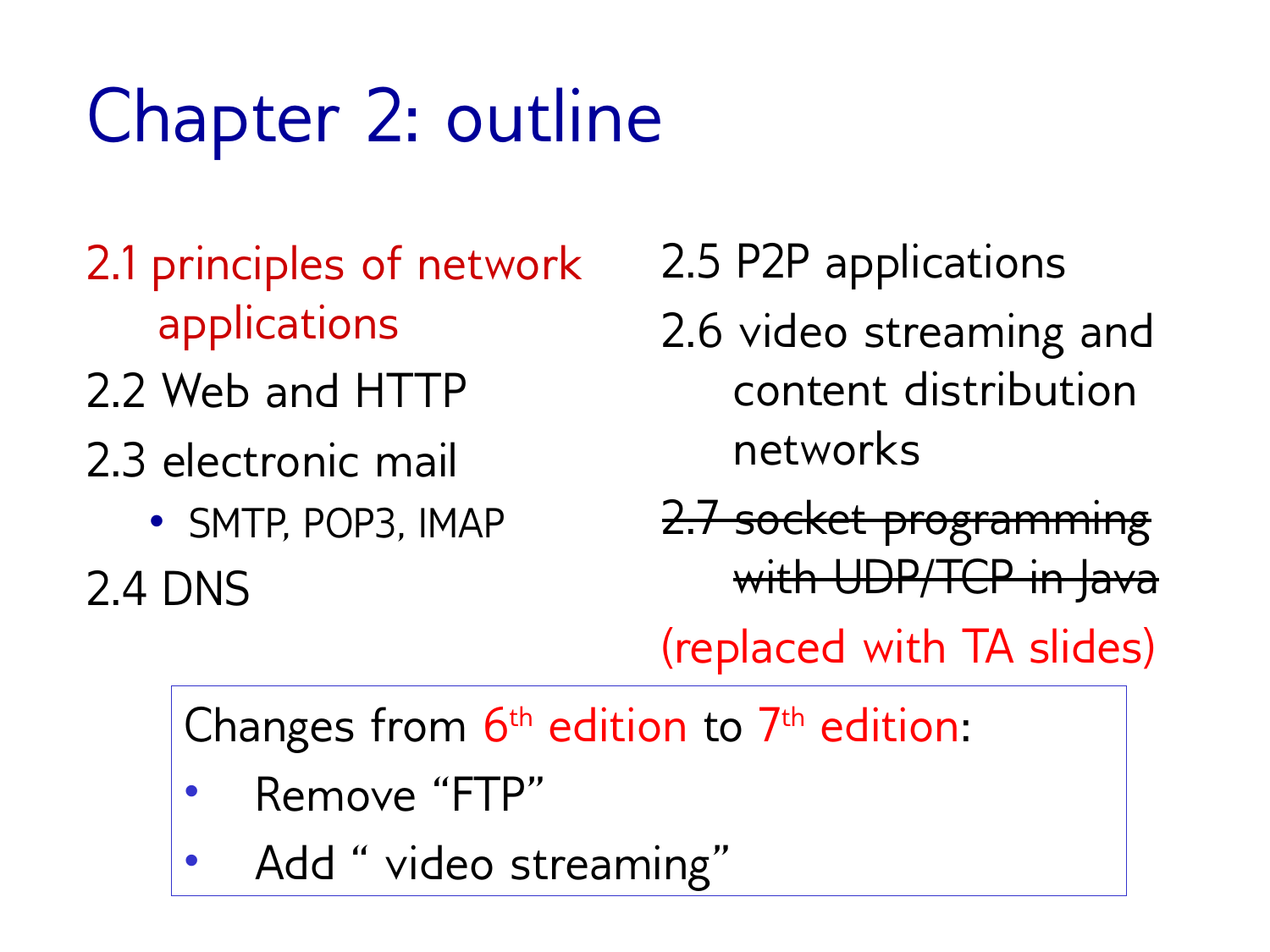

# Chapter 2: outline
2.5 P2P applications
2.6 video streaming and content distribution networks
2.7 socket programming with UDP/TCP in Java
(replaced with TA slides)
2.1 principles of network applications
2.2 Web and HTTP
2.3 electronic mail
SMTP, POP3, IMAP
2.4 DNS

Changes from 6th edition to 7th edition:
Remove “FTP”
Add “ video streaming”